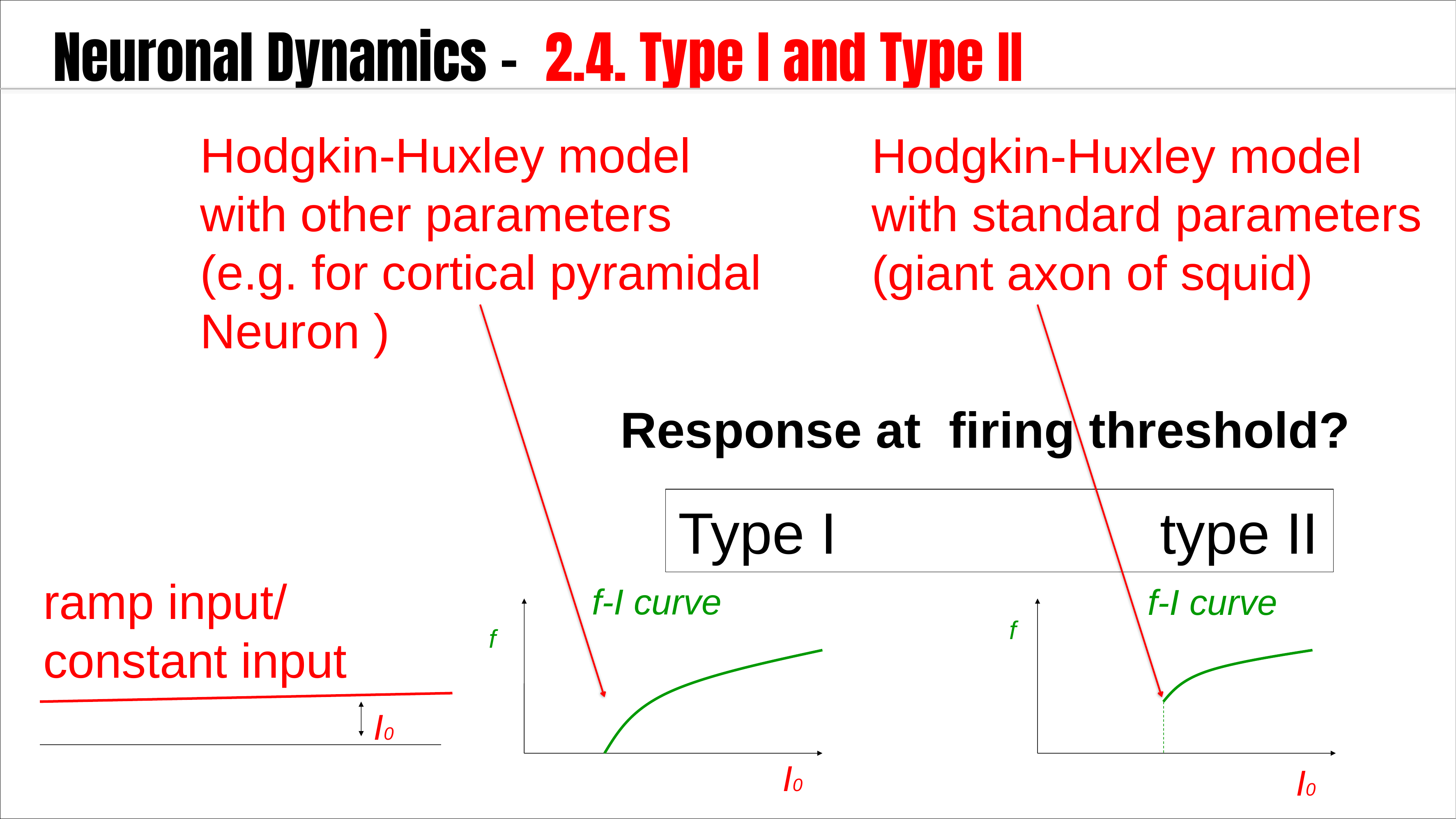

Neuronal Dynamics –  2.4. Type I and Type II
Hodgkin-Huxley model
with other parameters
(e.g. for cortical pyramidal
Neuron )
Hodgkin-Huxley model
with standard parameters
(giant axon of squid)
Response at  firing threshold?
Type I                    type II
ramp input/
constant input
f-I curve
f-I curve

f
f

I0

I0

I0